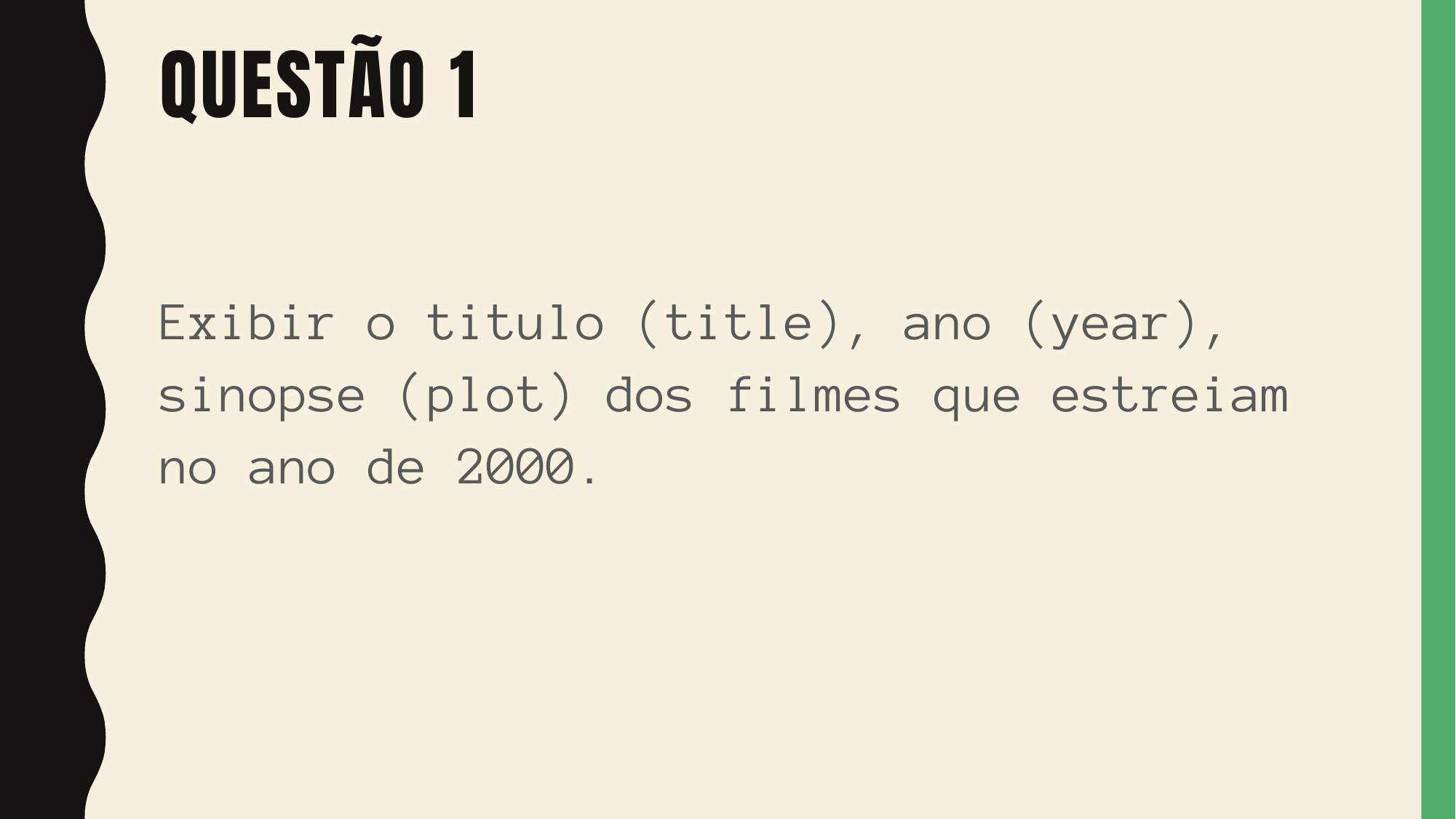

# Questão 1
Exibir o titulo (title), ano (year), sinopse (plot) dos filmes que estreiam no ano de 2000.